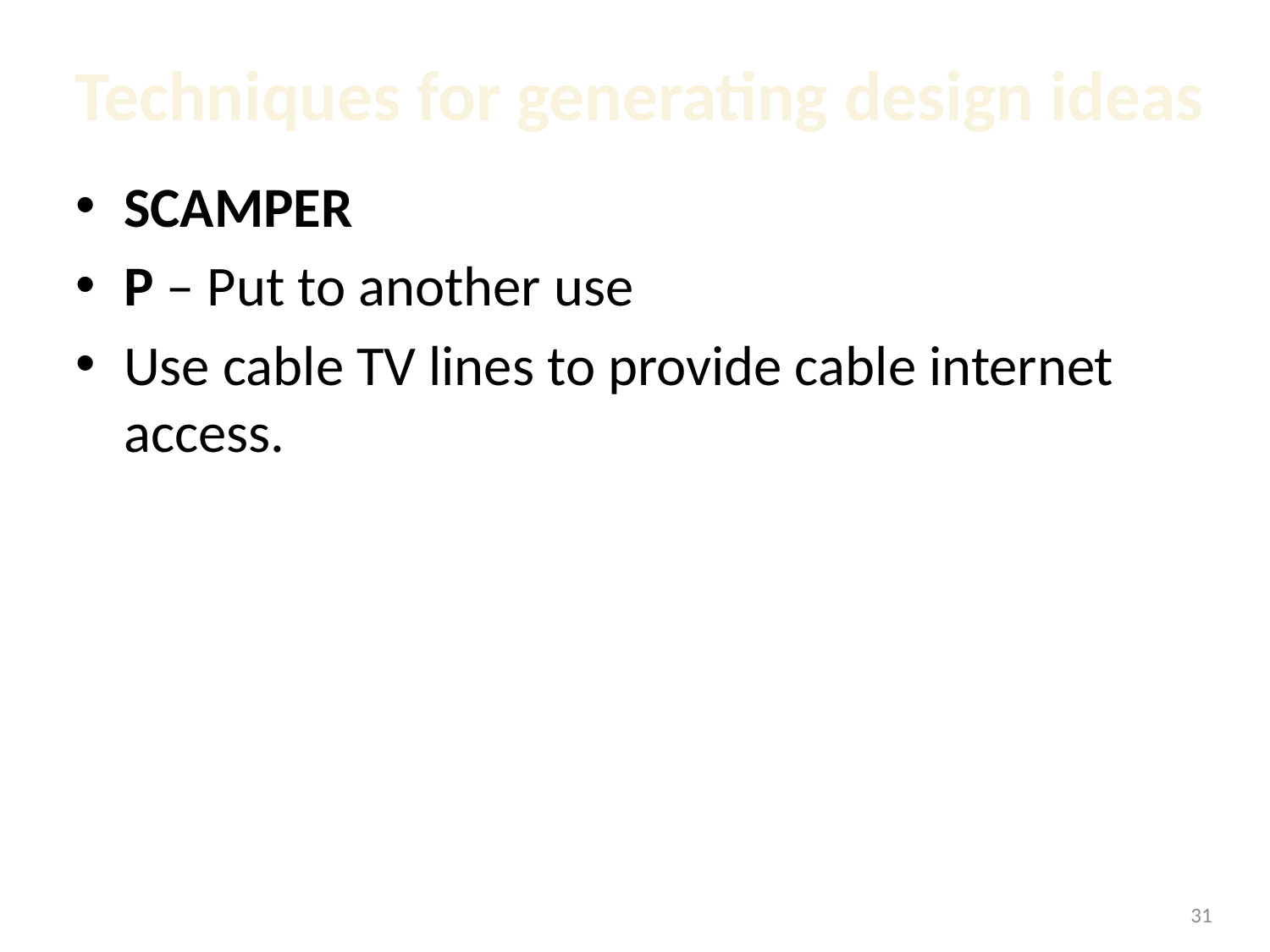

# Techniques for generating design ideas
SCAMPER
P – Put to another use
Use cable TV lines to provide cable internet access.

31